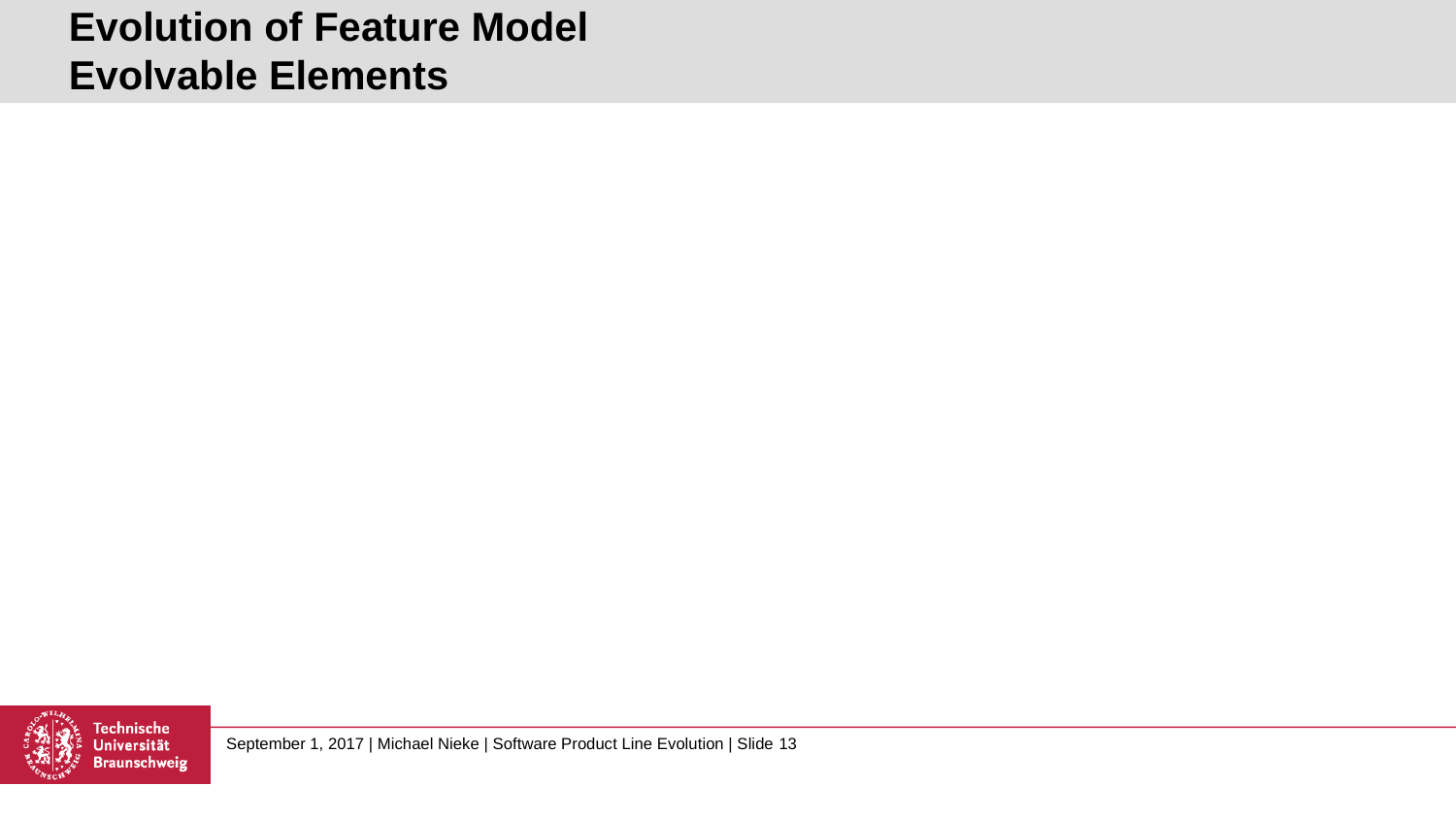

# Evolution of Feature Model Evolvable Elements